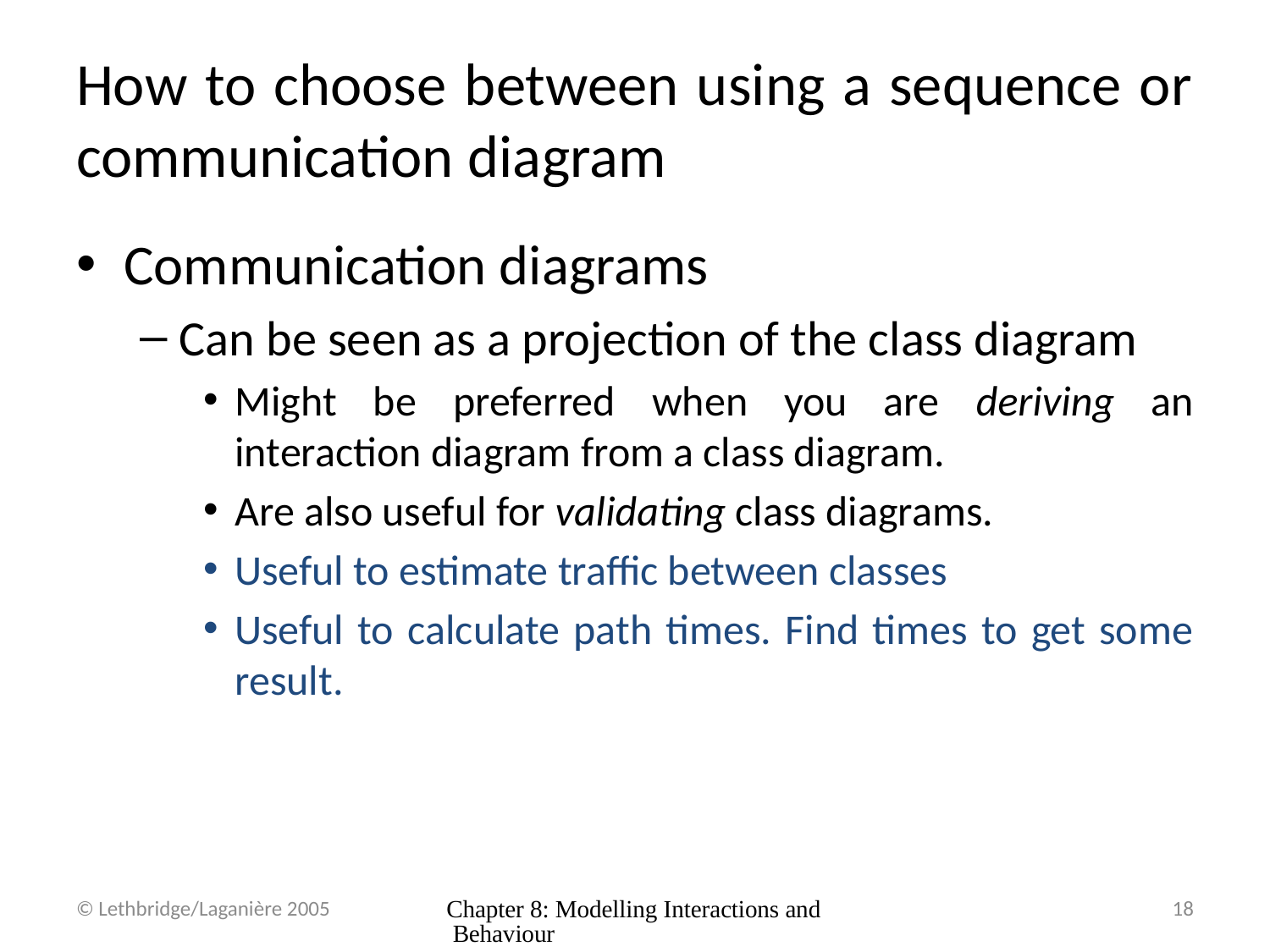

# How to choose between using a sequence or communication diagram
Communication diagrams
Can be seen as a projection of the class diagram
Might be preferred when you are deriving an interaction diagram from a class diagram.
Are also useful for validating class diagrams.
Useful to estimate traffic between classes
Useful to calculate path times. Find times to get some result.

© Lethbridge/Laganière 2005
Chapter 8: Modelling Interactions and Behaviour
18